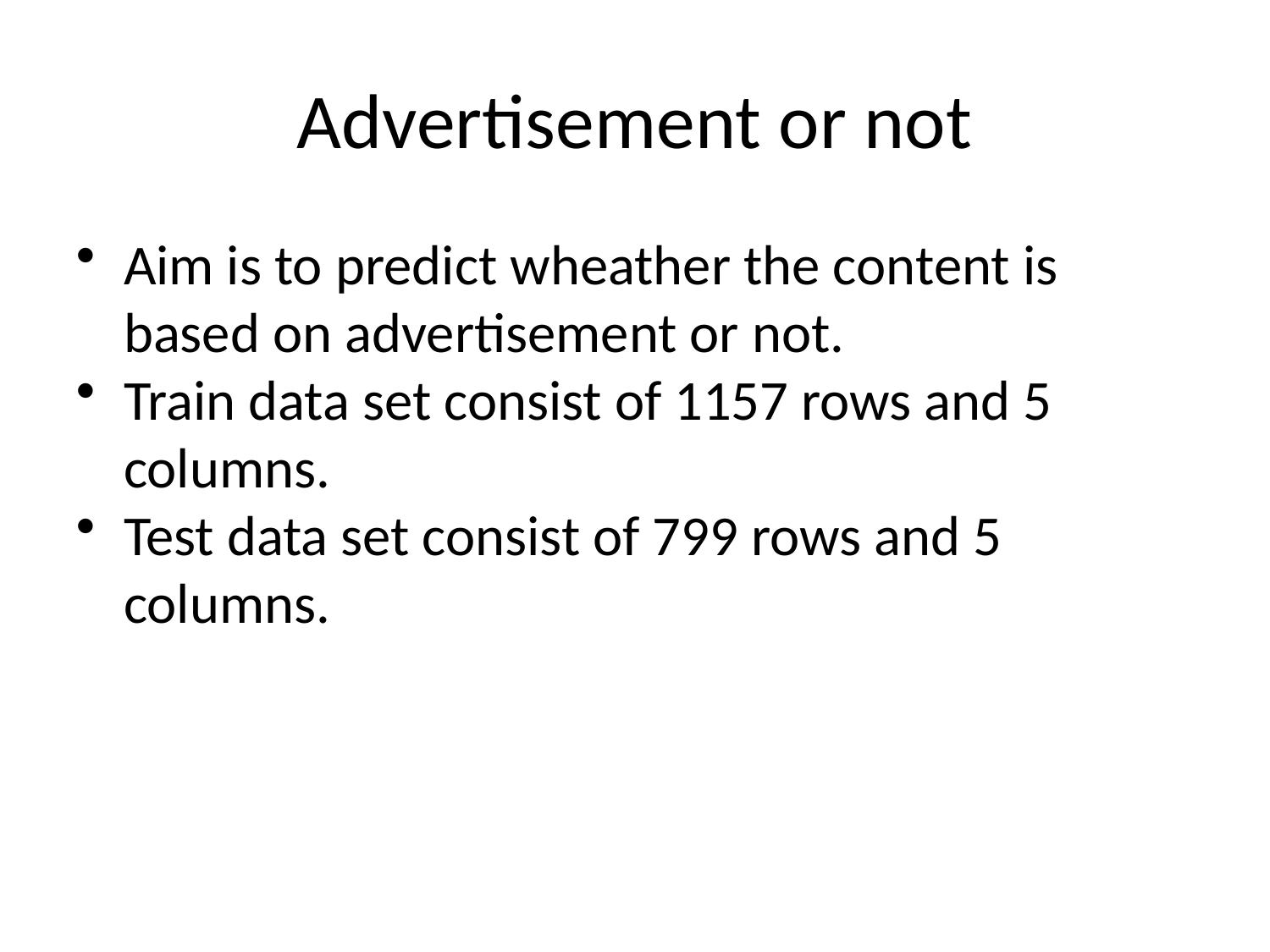

# Advertisement or not
Aim is to predict wheather the content is based on advertisement or not.
Train data set consist of 1157 rows and 5 columns.
Test data set consist of 799 rows and 5 columns.